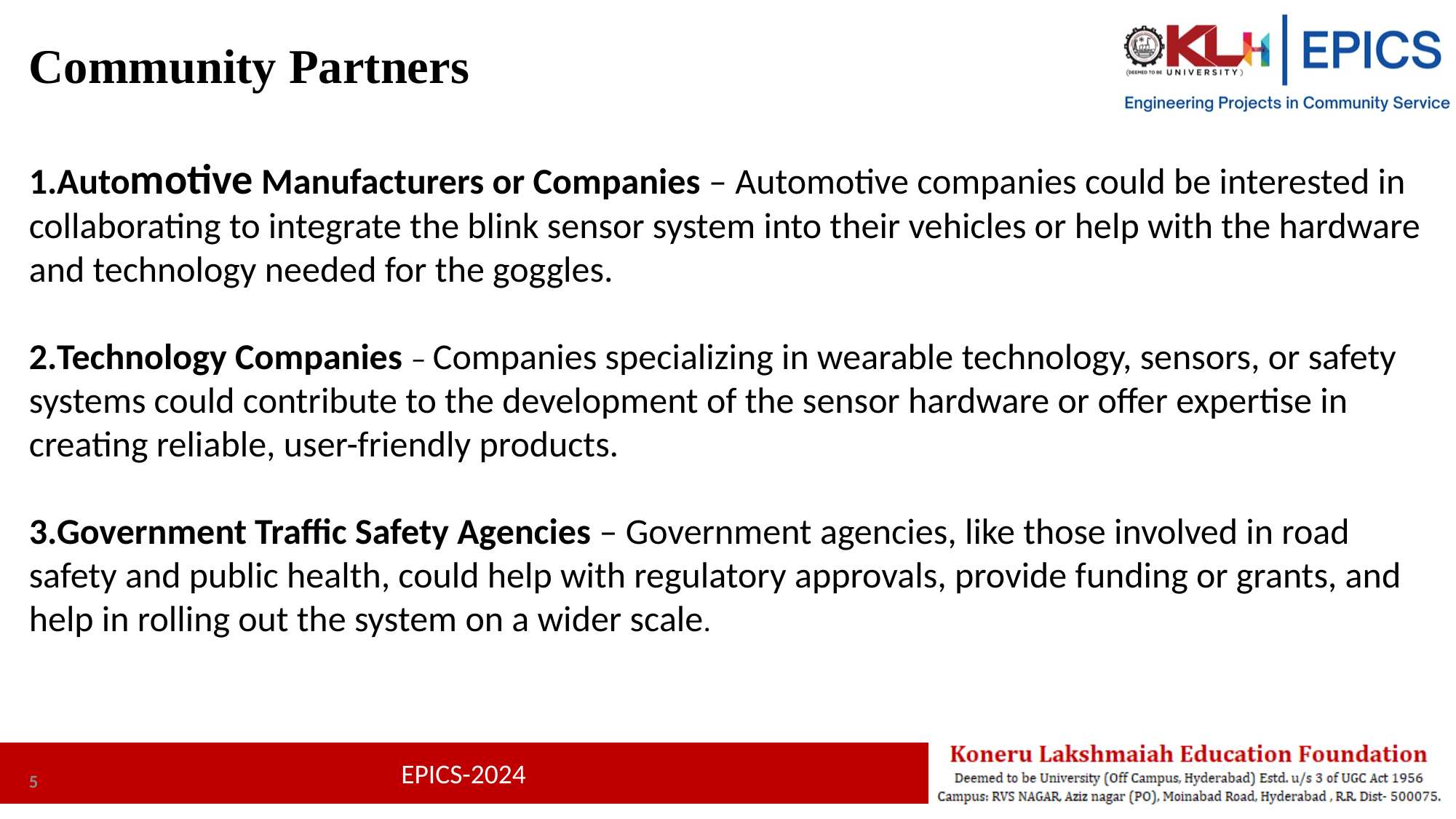

Community Partners
Automotive Manufacturers or Companies – Automotive companies could be interested in collaborating to integrate the blink sensor system into their vehicles or help with the hardware and technology needed for the goggles.

Technology Companies – Companies specializing in wearable technology, sensors, or safety systems could contribute to the development of the sensor hardware or offer expertise in creating reliable, user-friendly products.

Government Traffic Safety Agencies – Government agencies, like those involved in road safety and public health, could help with regulatory approvals, provide funding or grants, and help in rolling out the system on a wider scale.
5